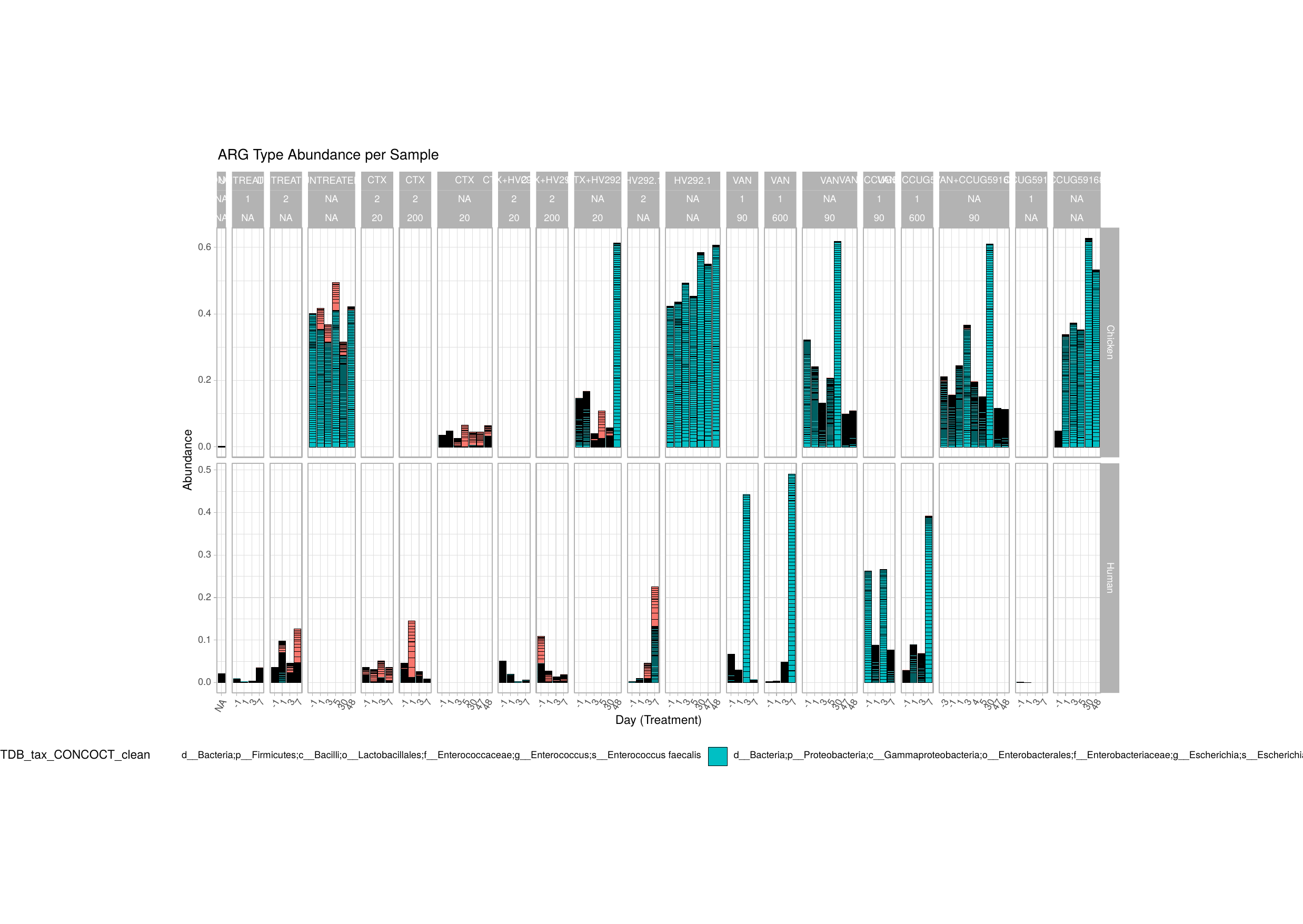

ARG Type Abundance per Sample

DONOR
VAN+CCUG59168
VAN+CCUG59168
VAN+CCUG59168
CCUG59168
CCUG59168
CTX+HV292.1
CTX+HV292.1
CTX+HV292.1
CTX
CTX
CTX
HV292.1
HV292.1
UNTREATED
UNTREATED
UNTREATED
VAN
VAN
VAN

NA
NA
NA
NA
NA
NA
NA
NA
2
2
2
2
2
2
1
1
1
1
1
1

600
600
20
200
20
20
200
20
90
90
90
90
NA
NA
NA
NA
NA
NA
NA
NA

0.6

0.4

Chicken

0.2

0.0

Abundance

0.5

0.4

0.3

Human

0.2

0.1

0.0

3
3
3
3
3
3
3
3
3
3
3
3
3
3
3
3
3
3
3
5
5
5
5
5
5
5
4
1
1
1
1
1
1
1
1
1
1
1
1
1
1
1
1
1
1
1
7
7
7
7
7
7
7
7
7
7
7
7
-3
-1
-1
-1
-1
-1
-1
-1
-1
-1
-1
-1
-1
-1
-1
-1
-1
-1
-1
-1
48
48
48
48
48
48
48
30
30
30
30
30
30
30
47
47
47
47
NA
Day (Treatment)

GTDB_tax_CONCOCT_clean
d__Bacteria;p__Proteobacteria;c__Gammaproteobacteria;o__Enterobacterales;f__Enterobacteriaceae;g__Escherichia;s__Escherichia coli
d__Bacteria;p__Firmicutes;c__Bacilli;o__Lactobacillales;f__Enterococcaceae;g__Enterococcus;s__Enterococcus faecalis